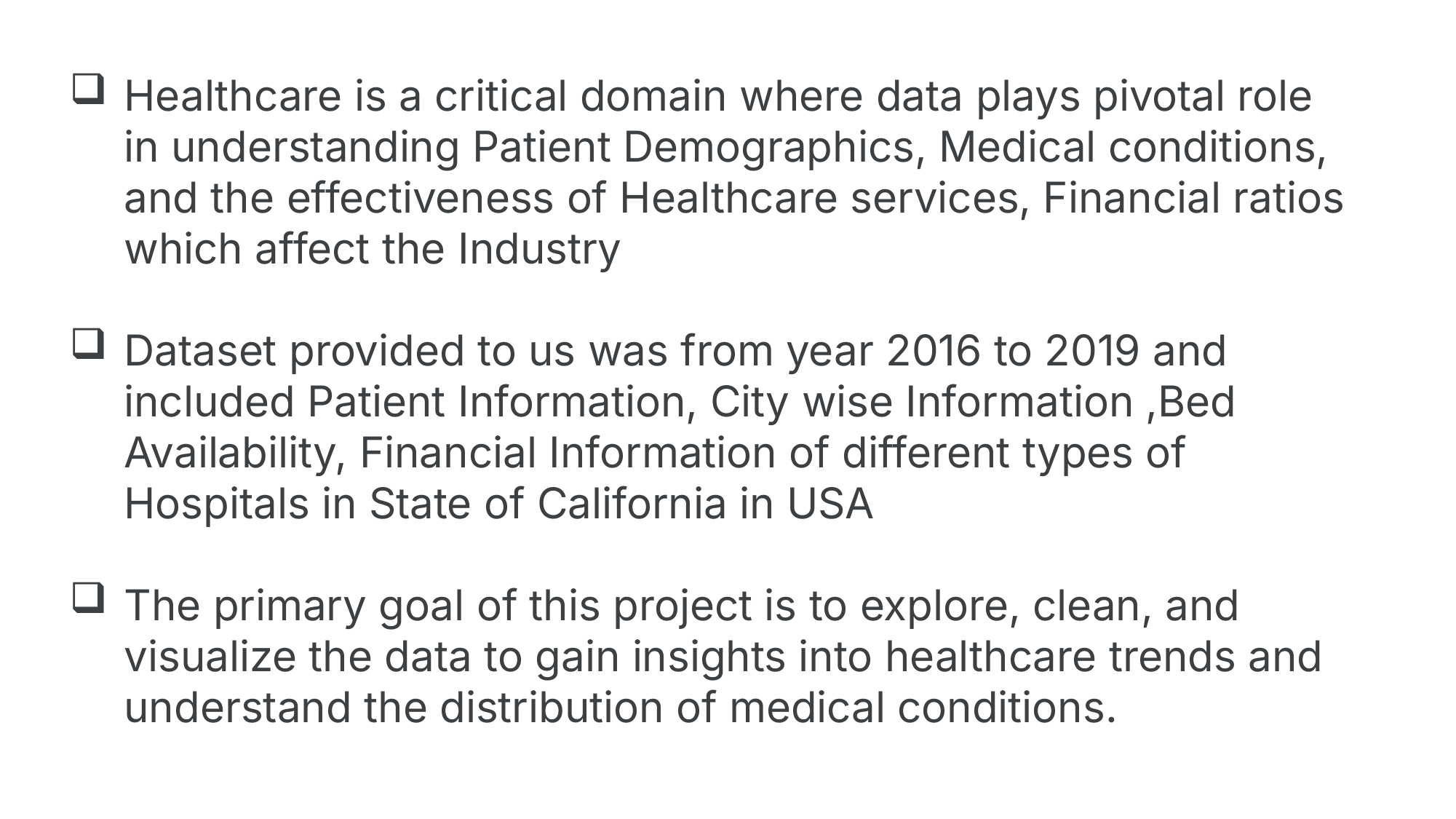

Healthcare is a critical domain where data plays pivotal role in understanding Patient Demographics, Medical conditions, and the effectiveness of Healthcare services, Financial ratios which affect the Industry

Dataset provided to us was from year 2016 to 2019 and included Patient Information, City wise Information ,Bed Availability, Financial Information of different types of Hospitals in State of California in USA

The primary goal of this project is to explore, clean, and visualize the data to gain insights into healthcare trends and understand the distribution of medical conditions.